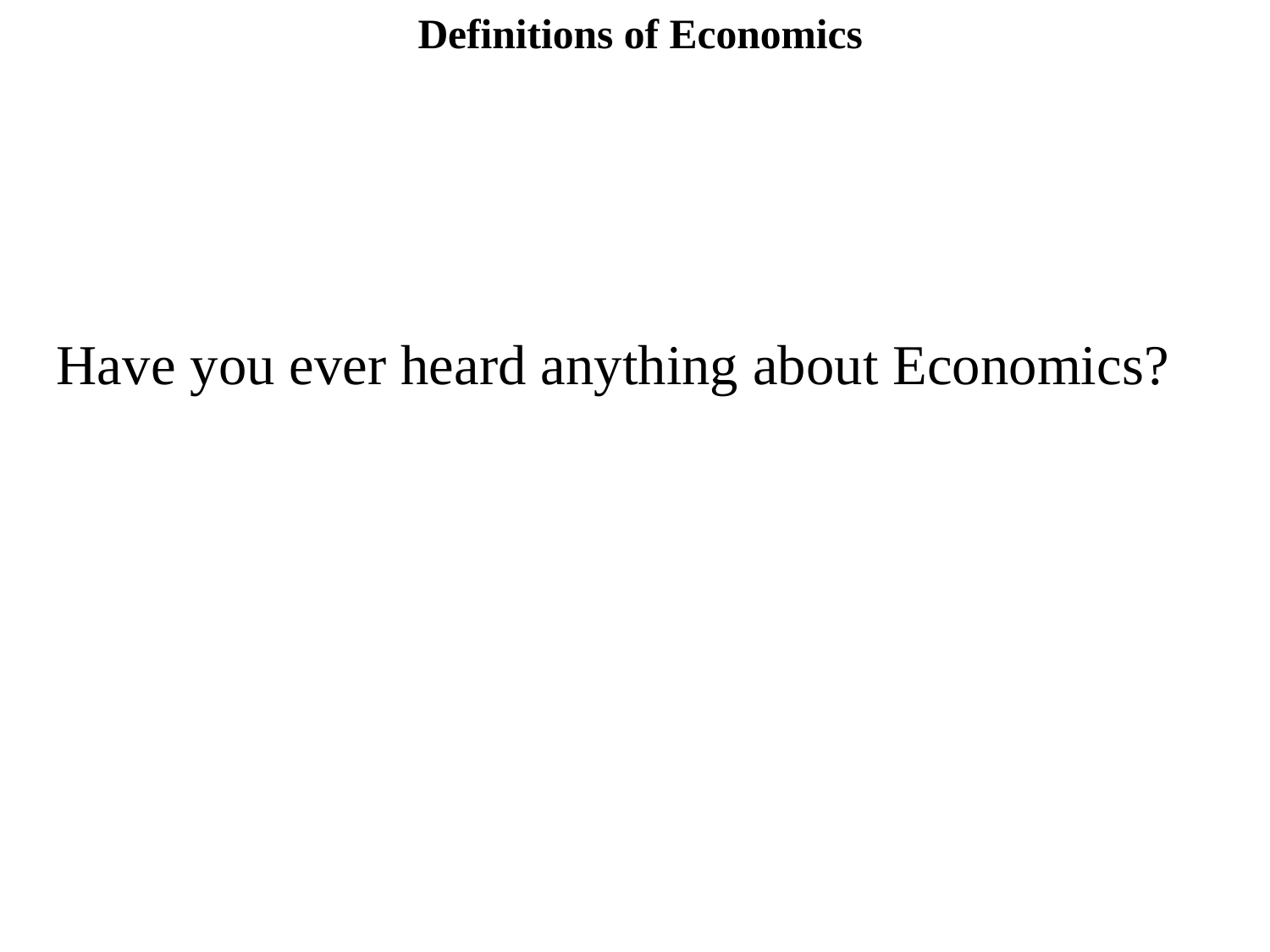

# Definitions of Economics

Have you ever heard anything about Economics?